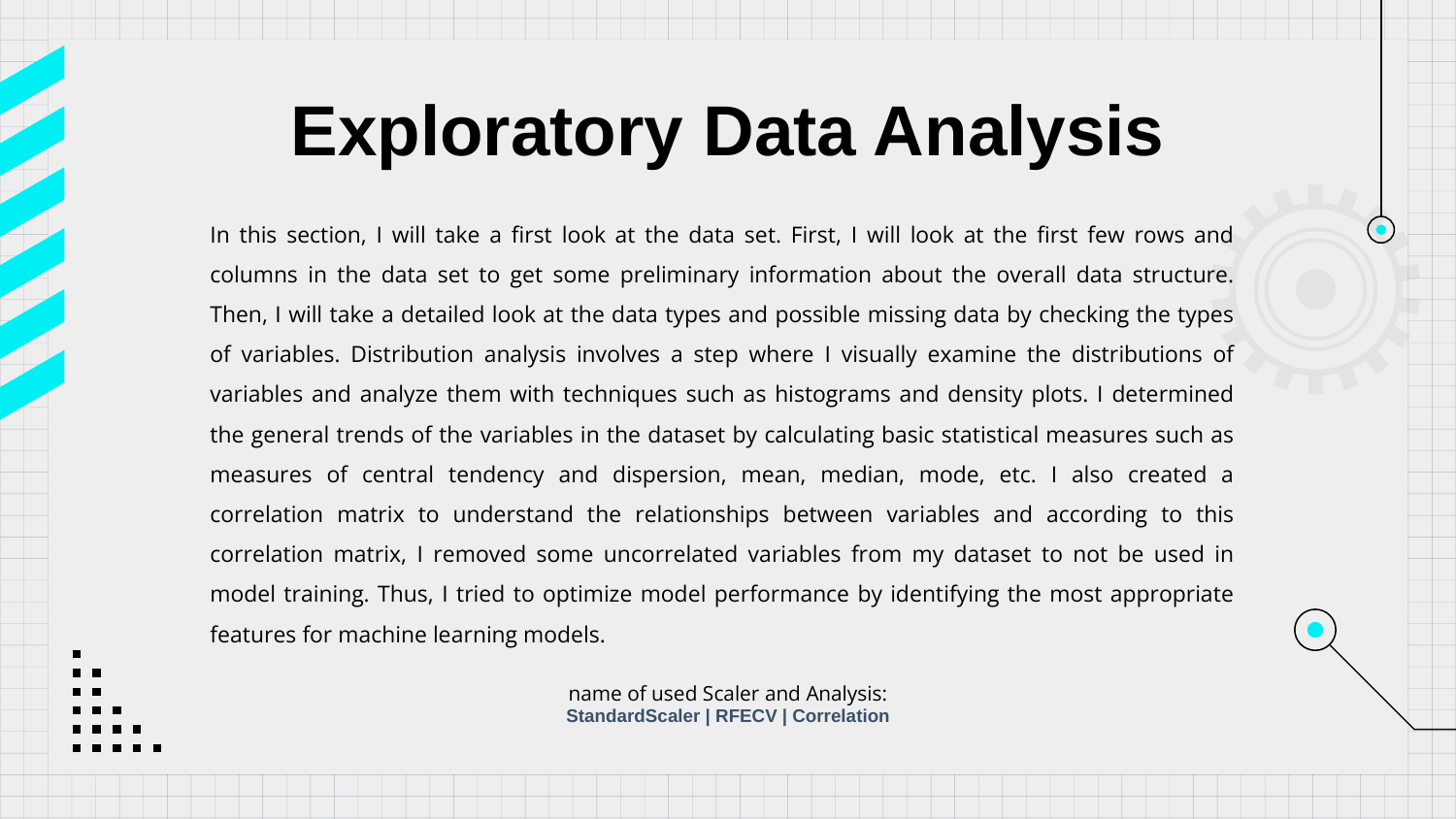

# Exploratory Data Analysis

In this section, I will take a first look at the data set. First, I will look at the first few rows and columns in the data set to get some preliminary information about the overall data structure. Then, I will take a detailed look at the data types and possible missing data by checking the types of variables. Distribution analysis involves a step where I visually examine the distributions of variables and analyze them with techniques such as histograms and density plots. I determined the general trends of the variables in the dataset by calculating basic statistical measures such as measures of central tendency and dispersion, mean, median, mode, etc. I also created a correlation matrix to understand the relationships between variables and according to this correlation matrix, I removed some uncorrelated variables from my dataset to not be used in model training. Thus, I tried to optimize model performance by identifying the most appropriate features for machine learning models.

name of used Scaler and Analysis:
StandardScaler | RFECV | Correlation